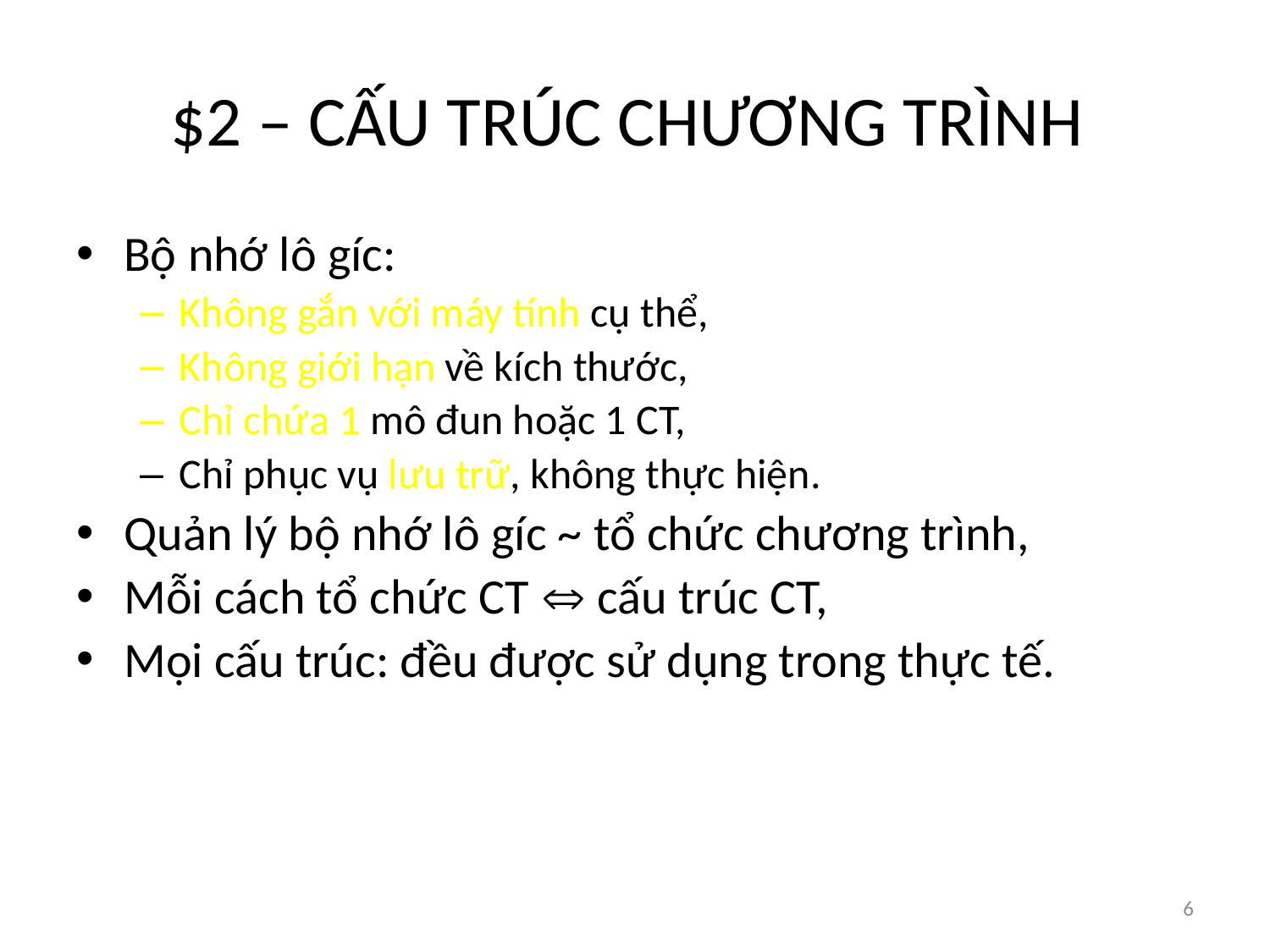

# $2 – CẤU TRÚC CHƯƠNG TRÌNH
Bộ nhớ lô gíc:
Không gắn với máy tính cụ thể,
Không giới hạn về kích thước,
Chỉ chứa 1 mô đun hoặc 1 CT,
Chỉ phục vụ lưu trữ, không thực hiện.
Quản lý bộ nhớ lô gíc ~ tổ chức chương trình,
Mỗi cách tổ chức CT ⇔ cấu trúc CT,
Mọi cấu trúc: đều được sử dụng trong thực tế.
6